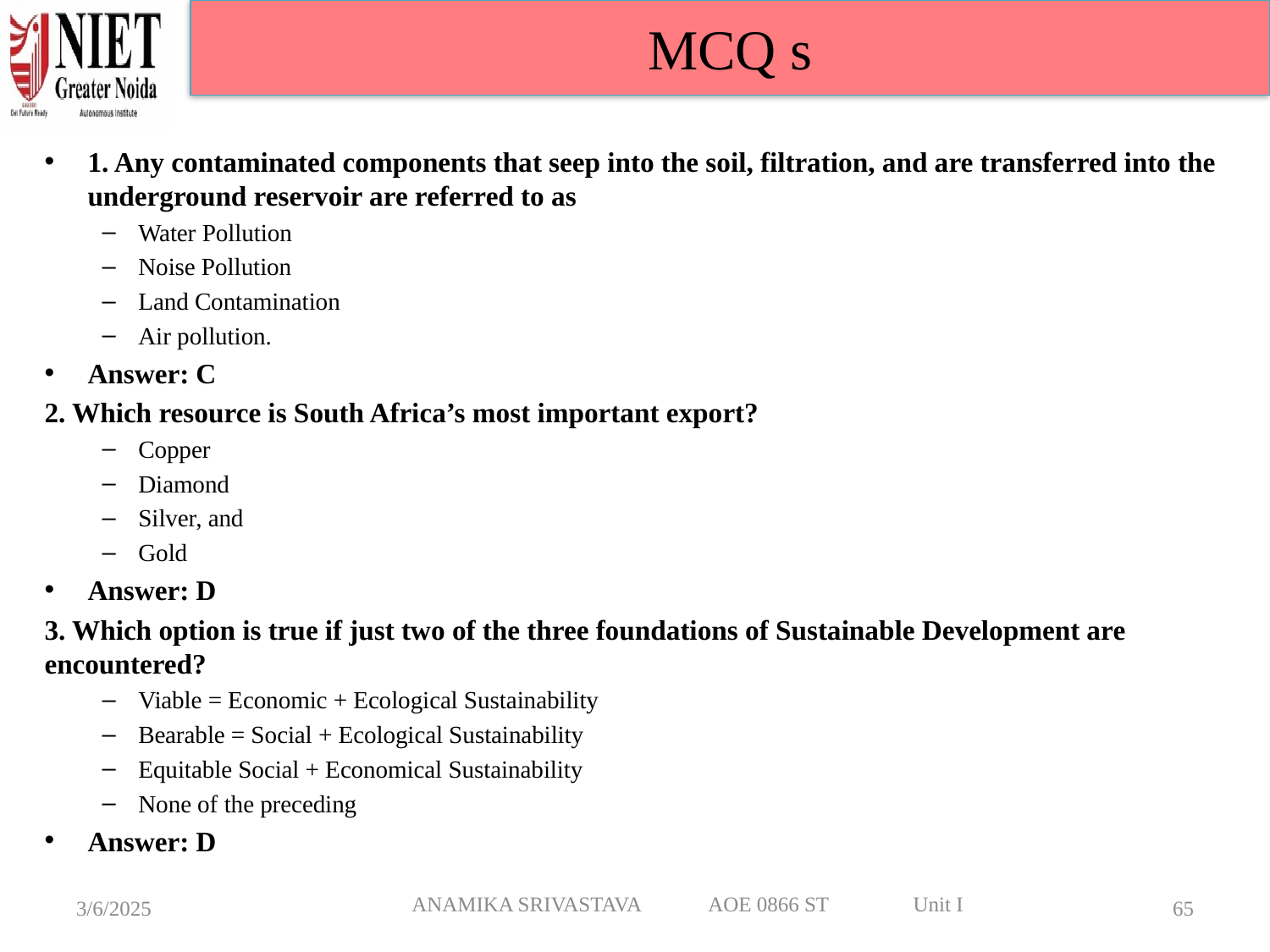

MCQ s
1. Any contaminated components that seep into the soil, filtration, and are transferred into the underground reservoir are referred to as
Water Pollution
Noise Pollution
Land Contamination
Air pollution.
Answer: C
2. Which resource is South Africa’s most important export?
Copper
Diamond
Silver, and
Gold
Answer: D
3. Which option is true if just two of the three foundations of Sustainable Development are encountered?
Viable = Economic + Ecological Sustainability
Bearable = Social + Ecological Sustainability
Equitable Social + Economical Sustainability
None of the preceding
Answer: D

ANAMIKA SRIVASTAVA             AOE 0866 ST                Unit I
3/6/2025
65